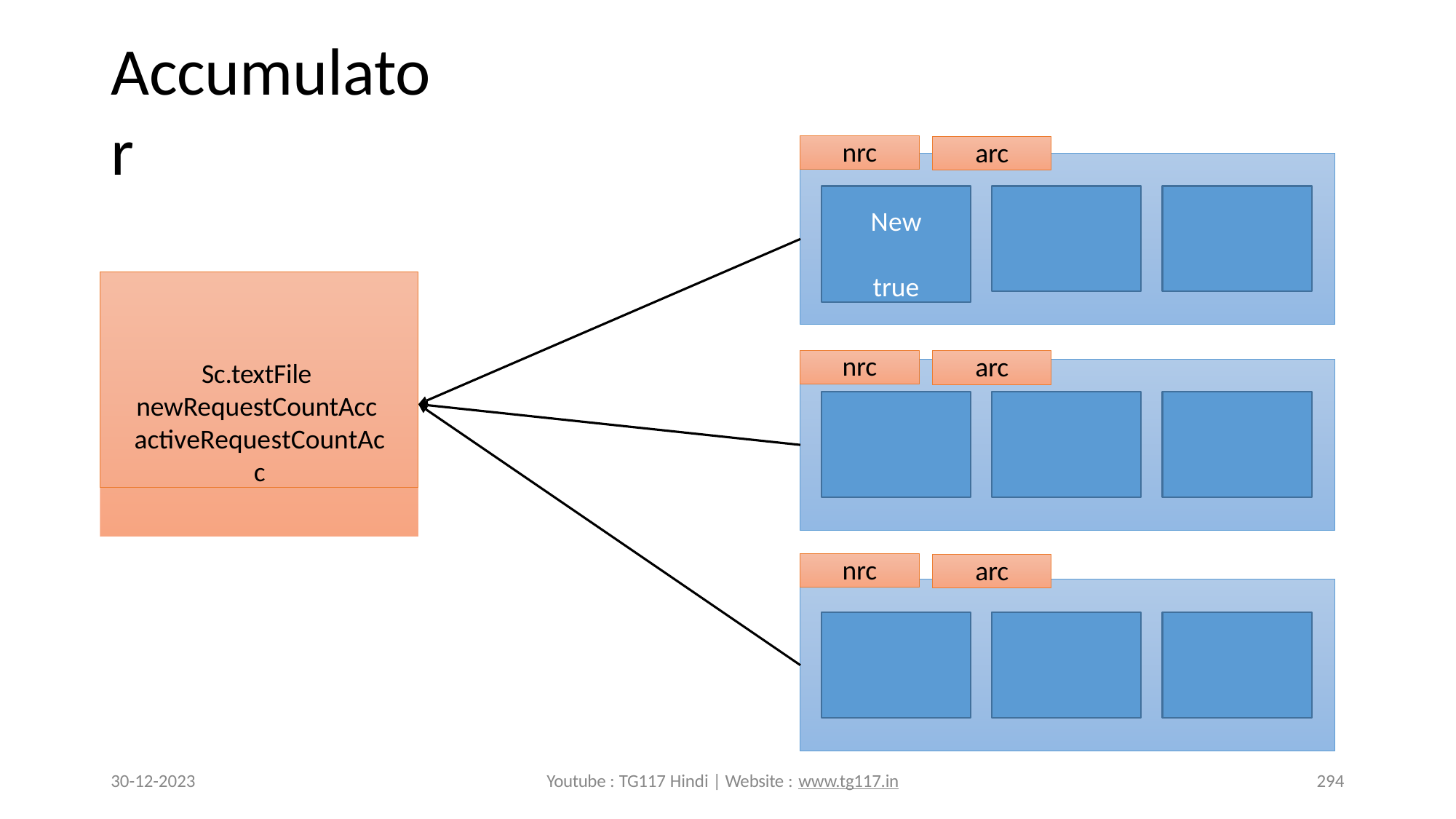

# Accumulator
nrc
arc

New  true

Sc.textFile  newRequestCountAcc  activeRequestCountAcc
nrc
arc

nrc
arc

30-12-2023
Youtube : TG117 Hindi | Website : www.tg117.in
294